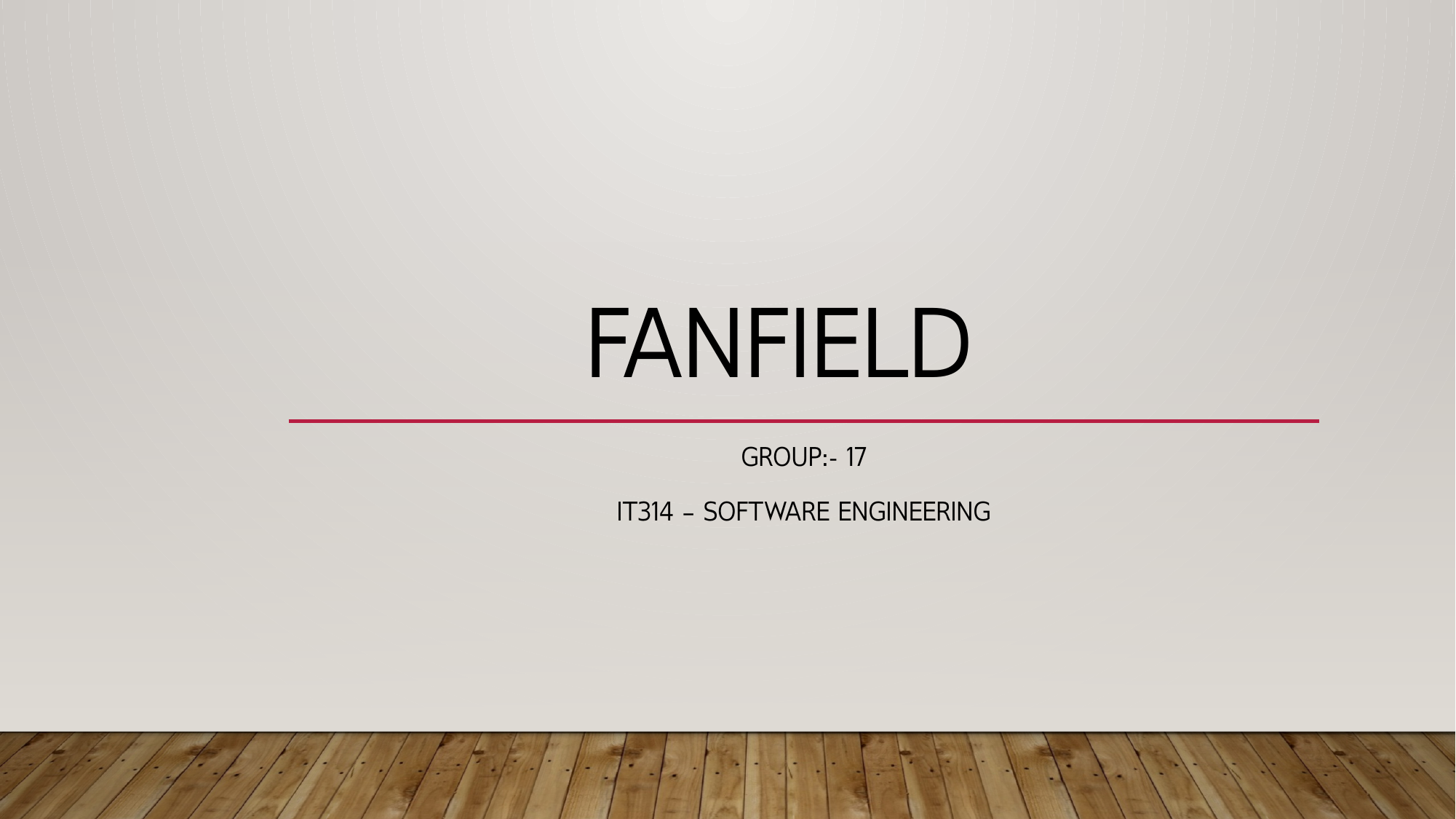

# Fanfield
Group:- 17
IT314 – software engineering